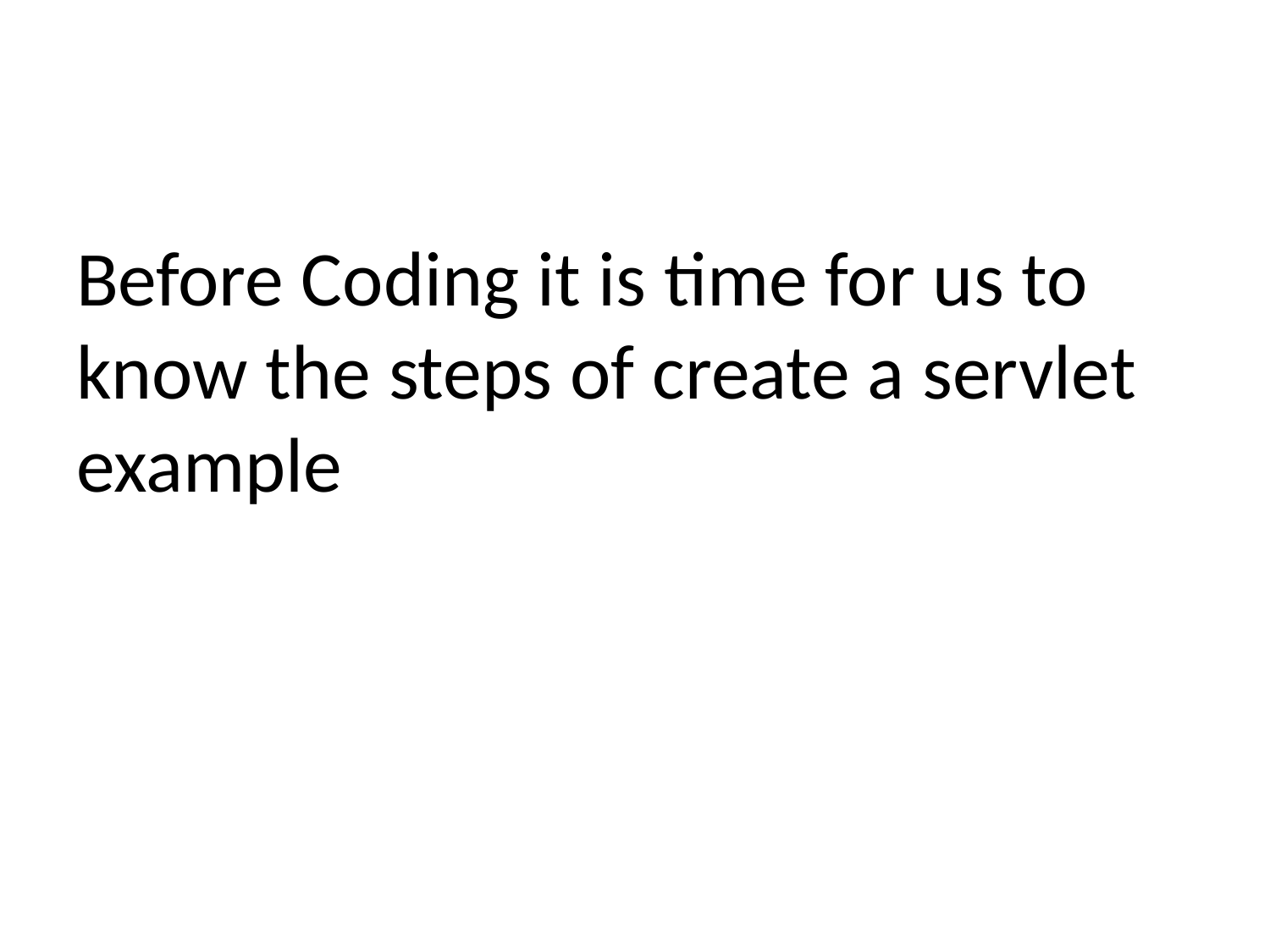

Before Coding it is time for us to know the steps of create a servlet example